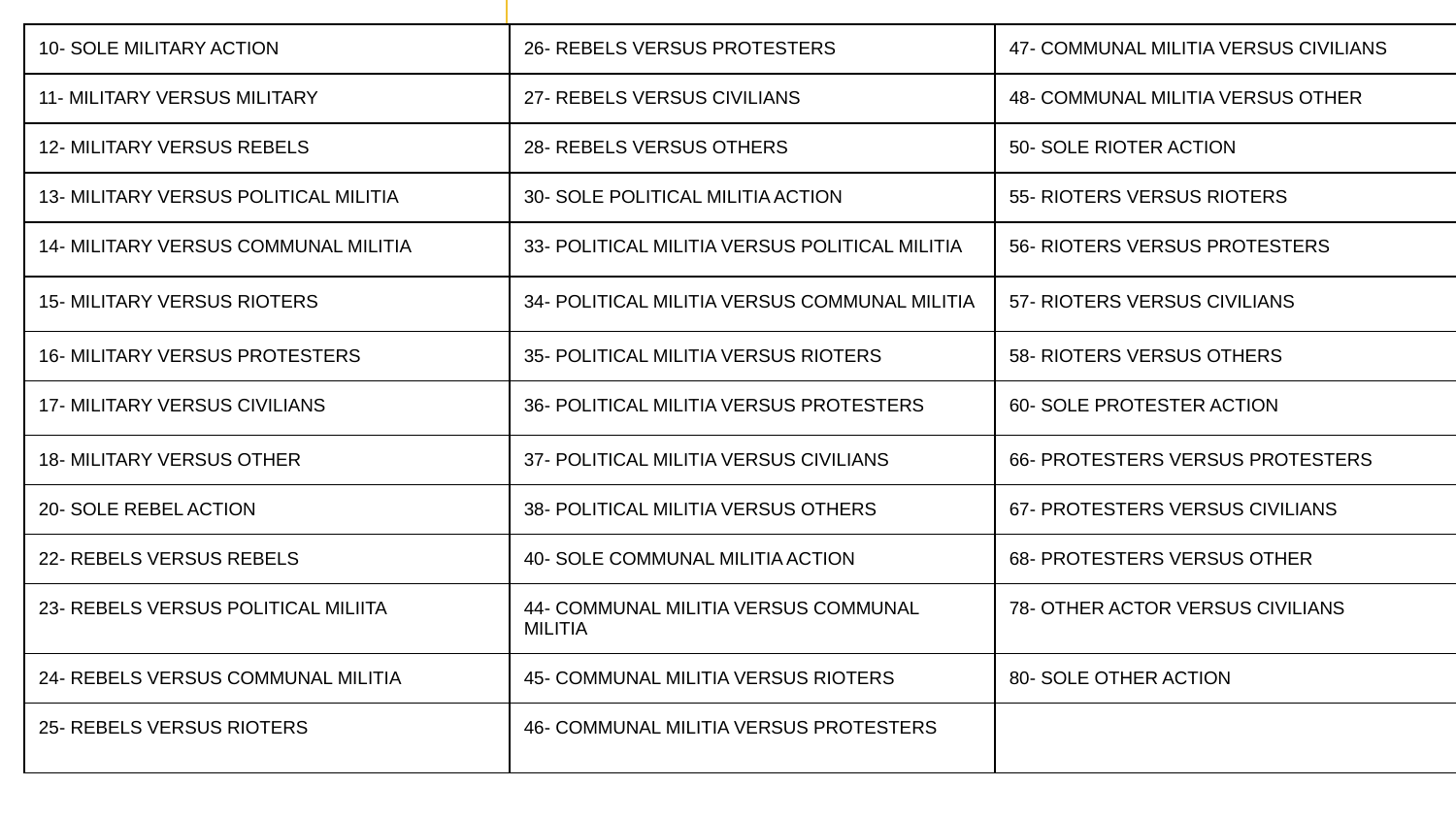

| 10- SOLE MILITARY ACTION | 26- REBELS VERSUS PROTESTERS | 47- COMMUNAL MILITIA VERSUS CIVILIANS |
| --- | --- | --- |
| 11- MILITARY VERSUS MILITARY | 27- REBELS VERSUS CIVILIANS | 48- COMMUNAL MILITIA VERSUS OTHER |
| 12- MILITARY VERSUS REBELS | 28- REBELS VERSUS OTHERS | 50- SOLE RIOTER ACTION |
| 13- MILITARY VERSUS POLITICAL MILITIA | 30- SOLE POLITICAL MILITIA ACTION | 55- RIOTERS VERSUS RIOTERS |
| 14- MILITARY VERSUS COMMUNAL MILITIA | 33- POLITICAL MILITIA VERSUS POLITICAL MILITIA | 56- RIOTERS VERSUS PROTESTERS |
| 15- MILITARY VERSUS RIOTERS | 34- POLITICAL MILITIA VERSUS COMMUNAL MILITIA | 57- RIOTERS VERSUS CIVILIANS |
| 16- MILITARY VERSUS PROTESTERS | 35- POLITICAL MILITIA VERSUS RIOTERS | 58- RIOTERS VERSUS OTHERS |
| 17- MILITARY VERSUS CIVILIANS | 36- POLITICAL MILITIA VERSUS PROTESTERS | 60- SOLE PROTESTER ACTION |
| 18- MILITARY VERSUS OTHER | 37- POLITICAL MILITIA VERSUS CIVILIANS | 66- PROTESTERS VERSUS PROTESTERS |
| 20- SOLE REBEL ACTION | 38- POLITICAL MILITIA VERSUS OTHERS | 67- PROTESTERS VERSUS CIVILIANS |
| 22- REBELS VERSUS REBELS | 40- SOLE COMMUNAL MILITIA ACTION | 68- PROTESTERS VERSUS OTHER |
| 23- REBELS VERSUS POLITICAL MILIITA | 44- COMMUNAL MILITIA VERSUS COMMUNAL MILITIA | 78- OTHER ACTOR VERSUS CIVILIANS |
| 24- REBELS VERSUS COMMUNAL MILITIA | 45- COMMUNAL MILITIA VERSUS RIOTERS | 80- SOLE OTHER ACTION |
| 25- REBELS VERSUS RIOTERS | 46- COMMUNAL MILITIA VERSUS PROTESTERS |  |
GOAL 1:
Identify contesting parties